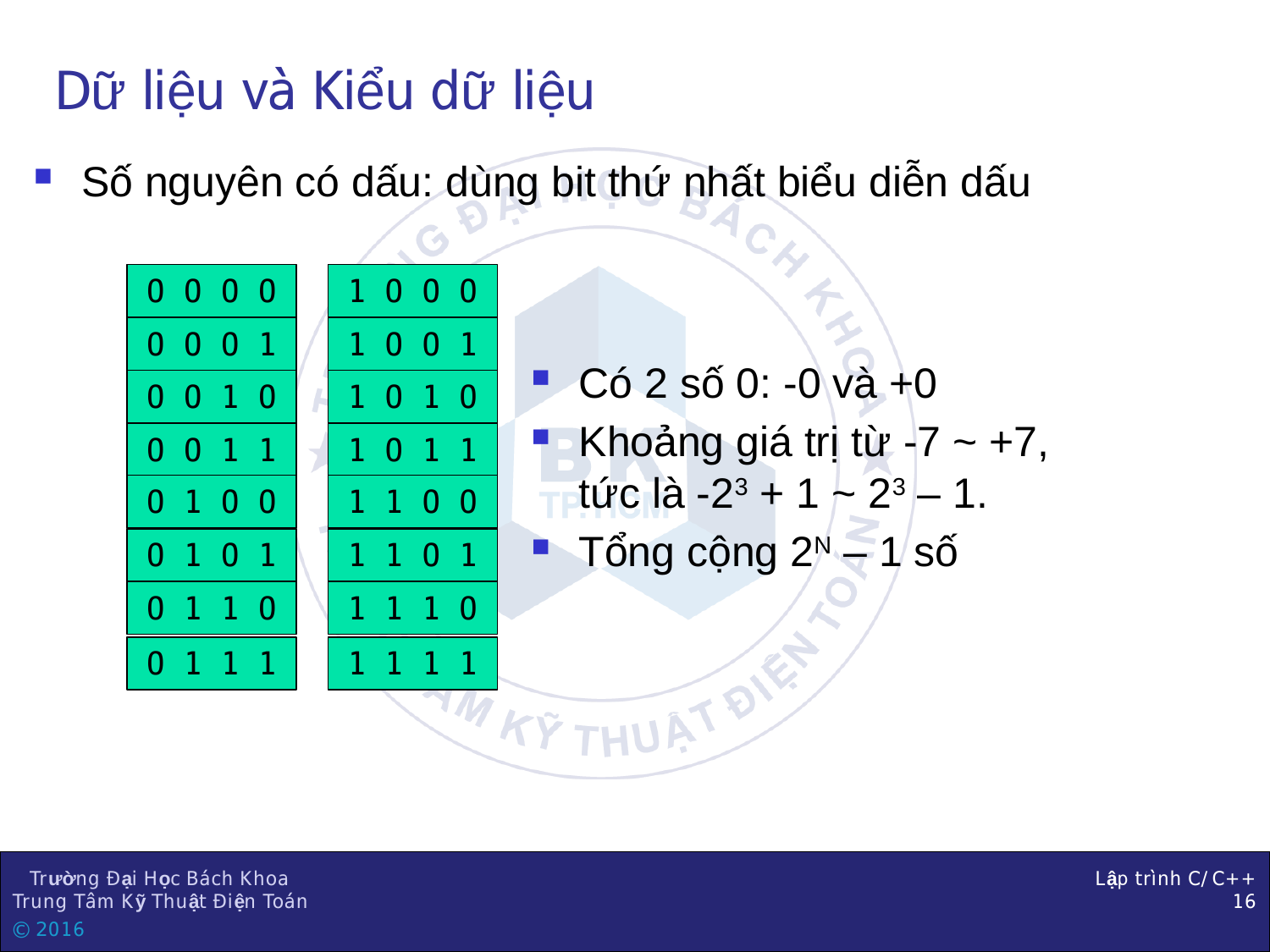

# Dữ liệu và Kiểu dữ liệu
Số nguyên có dấu: dùng bit thứ nhất biểu diễn dấu
0  0  0  0
1  0  0  0
0  0  0  1
1  0  0  1
Có 2 số 0: -0 và +0
Khoảng giá trị từ -7 ~ +7, tức là -23 + 1 ~ 23 – 1.
Tổng cộng 2N – 1 số

0  0  1  0
1  0  1  0
0  0  1  1
1  0  1  1
0  1  0  0
1  1  0  0
0  1  0  1
1  1  0  1
0  1  1  0
1  1  1  0
0  1  1  1
1  1  1  1